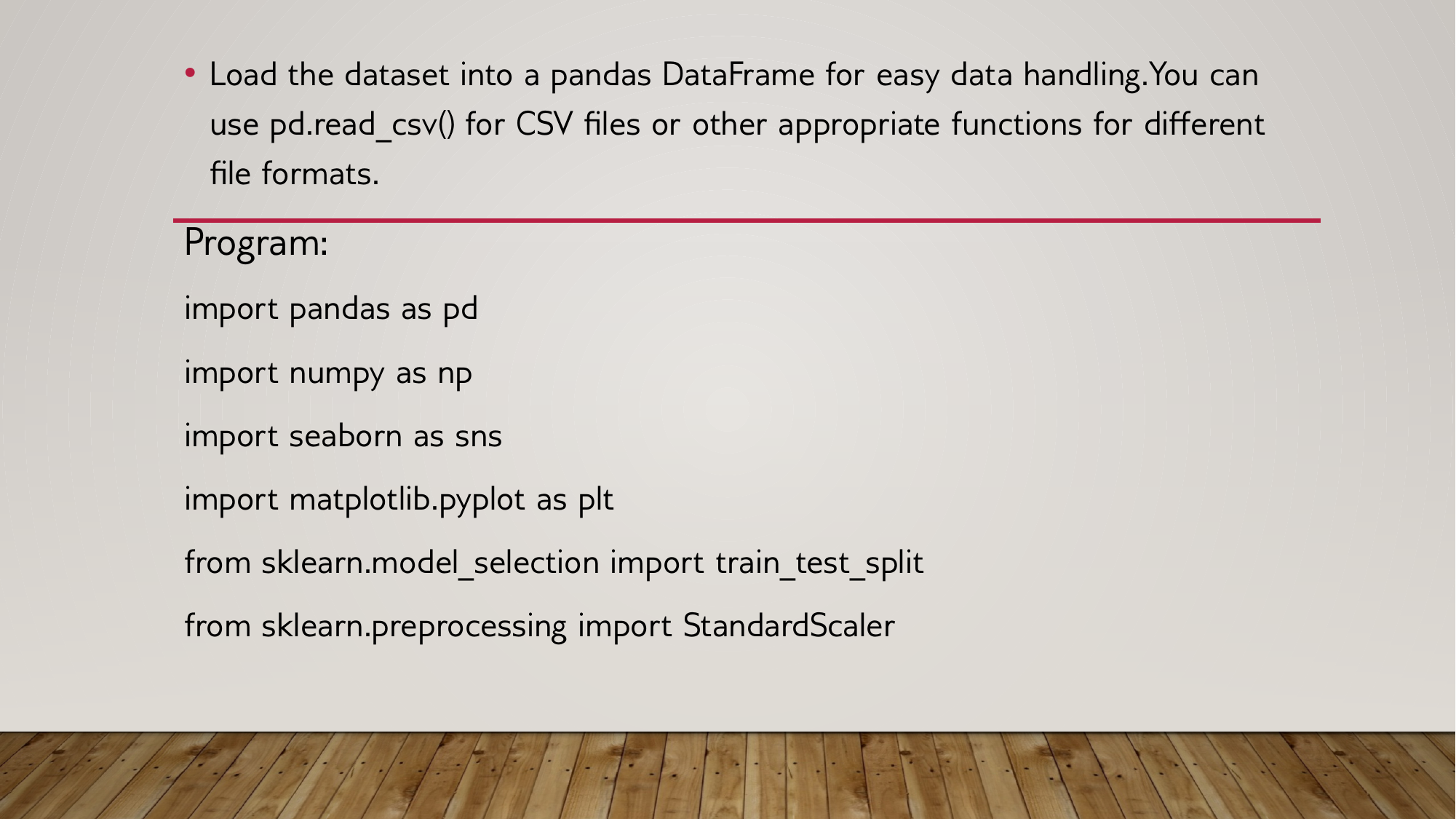

Load the dataset into a pandas DataFrame for easy data handling.You can use pd.read_csv() for CSV files or other appropriate functions for different file formats.
Program:
import pandas as pd
import numpy as np
import seaborn as sns
import matplotlib.pyplot as plt
from sklearn.model_selection import train_test_split
from sklearn.preprocessing import StandardScaler